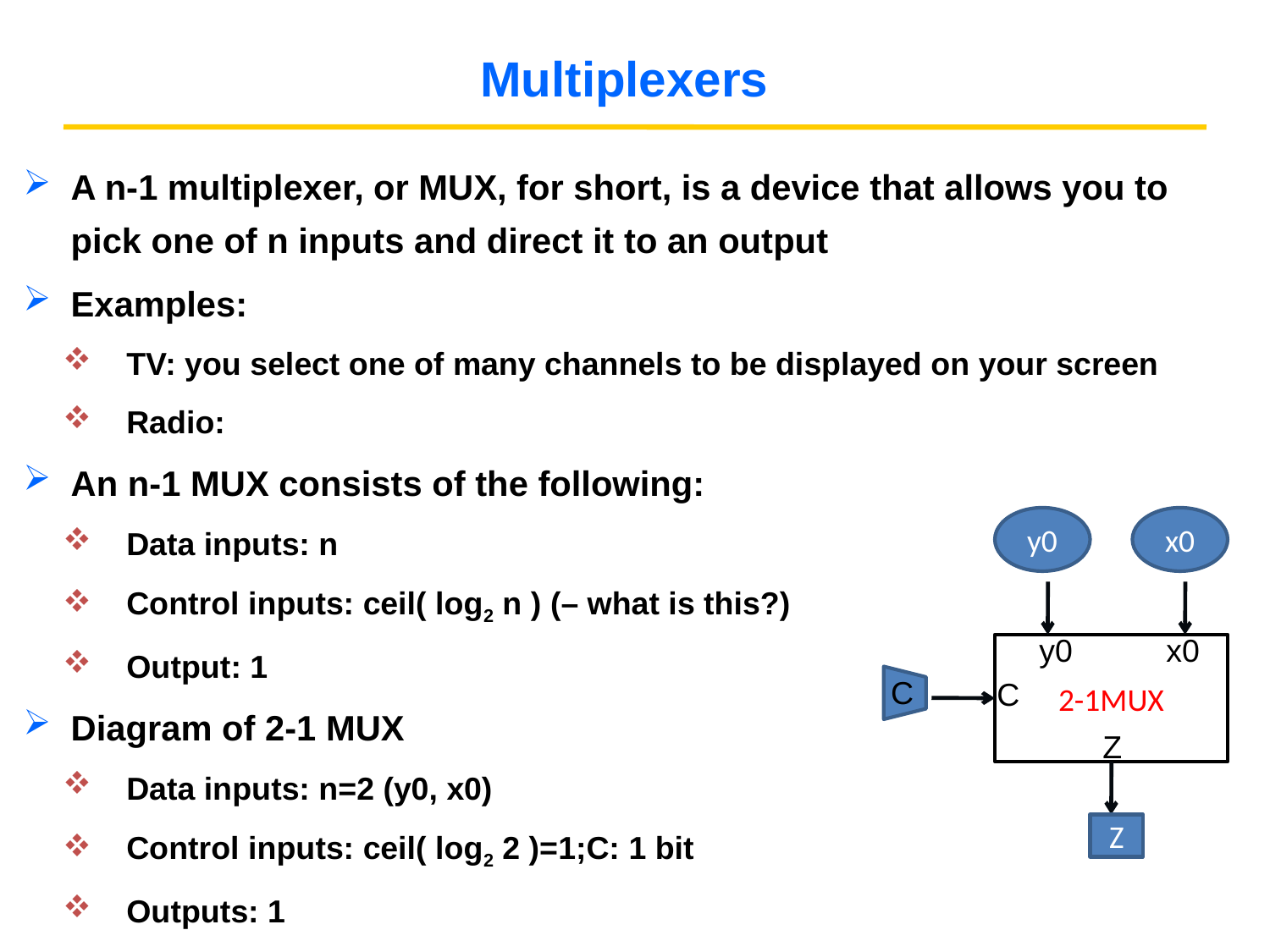

# Multiplexers
A n-1 multiplexer, or MUX, for short, is a device that allows you to pick one of n inputs and direct it to an output
Examples:
TV: you select one of many channels to be displayed on your screen
Radio:
An n-1 MUX consists of the following:
Data inputs: n
Control inputs: ceil( log2 n ) (– what is this?)
Output: 1
Diagram of 2-1 MUX
Data inputs: n=2 (y0, x0)
Control inputs: ceil( log2 2 )=1;C: 1 bit
Outputs: 1

y0
x0
y0
x0
2-1MUX
C
Z
C

Z